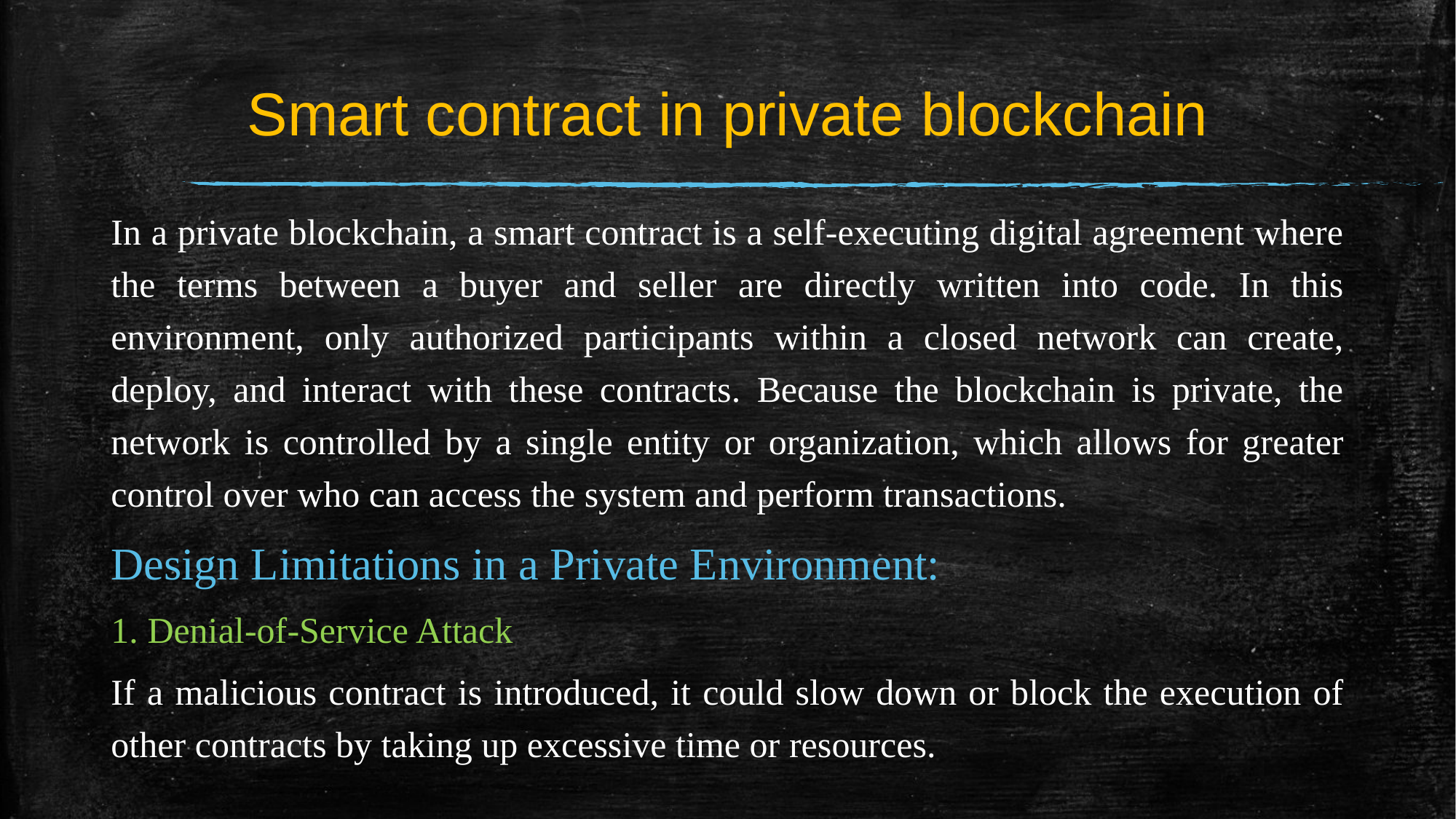

# Smart contract in private blockchain
In a private blockchain, a smart contract is a self-executing digital agreement where the terms between a buyer and seller are directly written into code. In this environment, only authorized participants within a closed network can create, deploy, and interact with these contracts. Because the blockchain is private, the network is controlled by a single entity or organization, which allows for greater control over who can access the system and perform transactions.
Design Limitations in a Private Environment:
1. Denial-of-Service Attack
If a malicious contract is introduced, it could slow down or block the execution of other contracts by taking up excessive time or resources.